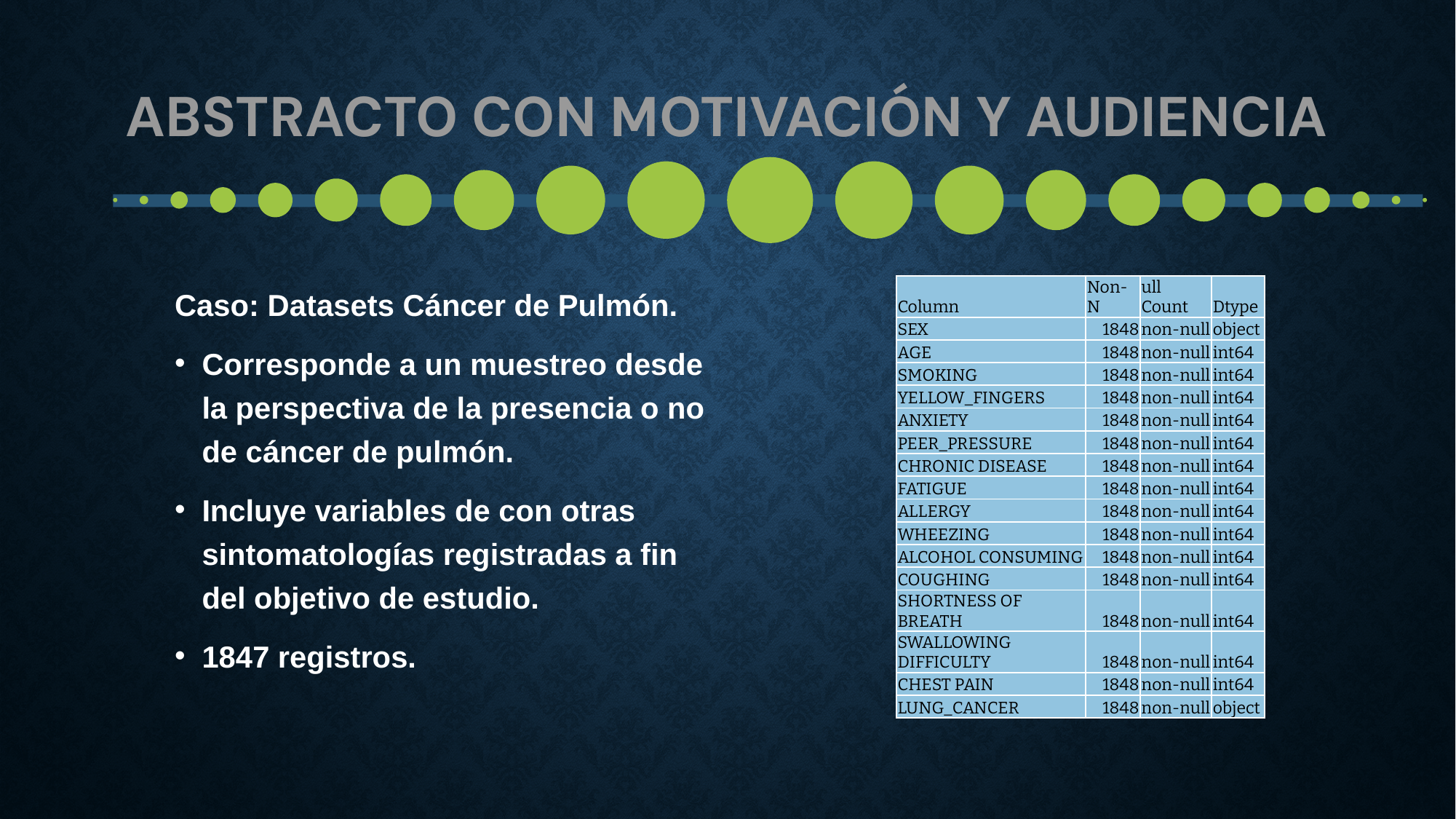

# Abstracto con motivación y audiencia

Caso: Datasets Cáncer de Pulmón.
Corresponde a un muestreo desde la perspectiva de la presencia o no de cáncer de pulmón.
Incluye variables de con otras sintomatologías registradas a fin del objetivo de estudio.
1847 registros.

| Column | Non-N | ull Count | Dtype |
| --- | --- | --- | --- |
| SEX | 1848 | non-null | object |
| AGE | 1848 | non-null | int64 |
| SMOKING | 1848 | non-null | int64 |
| YELLOW\_FINGERS | 1848 | non-null | int64 |
| ANXIETY | 1848 | non-null | int64 |
| PEER\_PRESSURE | 1848 | non-null | int64 |
| CHRONIC DISEASE | 1848 | non-null | int64 |
| FATIGUE | 1848 | non-null | int64 |
| ALLERGY | 1848 | non-null | int64 |
| WHEEZING | 1848 | non-null | int64 |
| ALCOHOL CONSUMING | 1848 | non-null | int64 |
| COUGHING | 1848 | non-null | int64 |
| SHORTNESS OF BREATH | 1848 | non-null | int64 |
| SWALLOWING DIFFICULTY | 1848 | non-null | int64 |
| CHEST PAIN | 1848 | non-null | int64 |
| LUNG\_CANCER | 1848 | non-null | object |